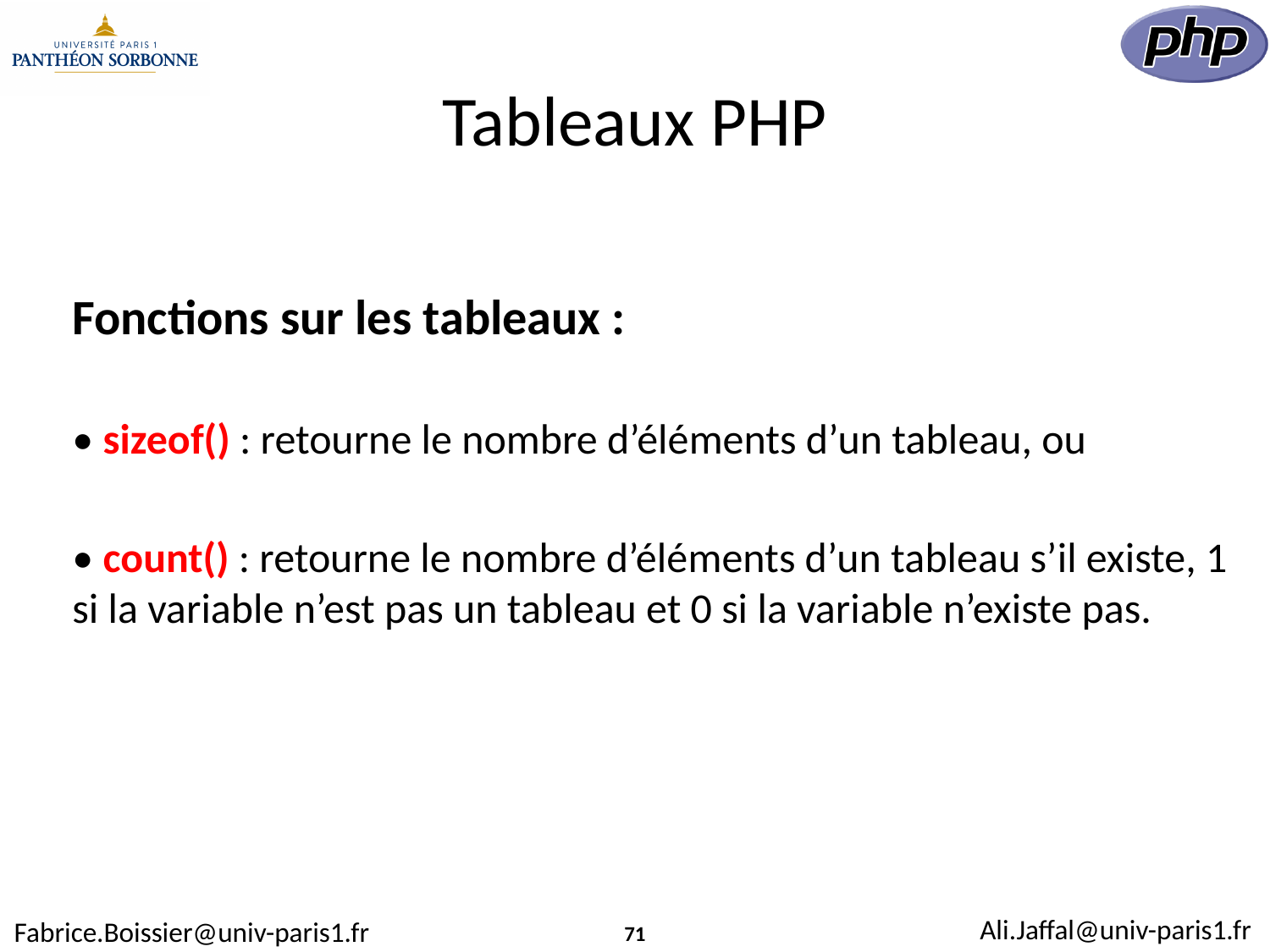

# Tableaux PHP
Fonctions sur les tableaux :

• sizeof() : retourne le nombre d’éléments d’un tableau, ou

• count() : retourne le nombre d’éléments d’un tableau s’il existe, 1 si la variable n’est pas un tableau et 0 si la variable n’existe pas.
71